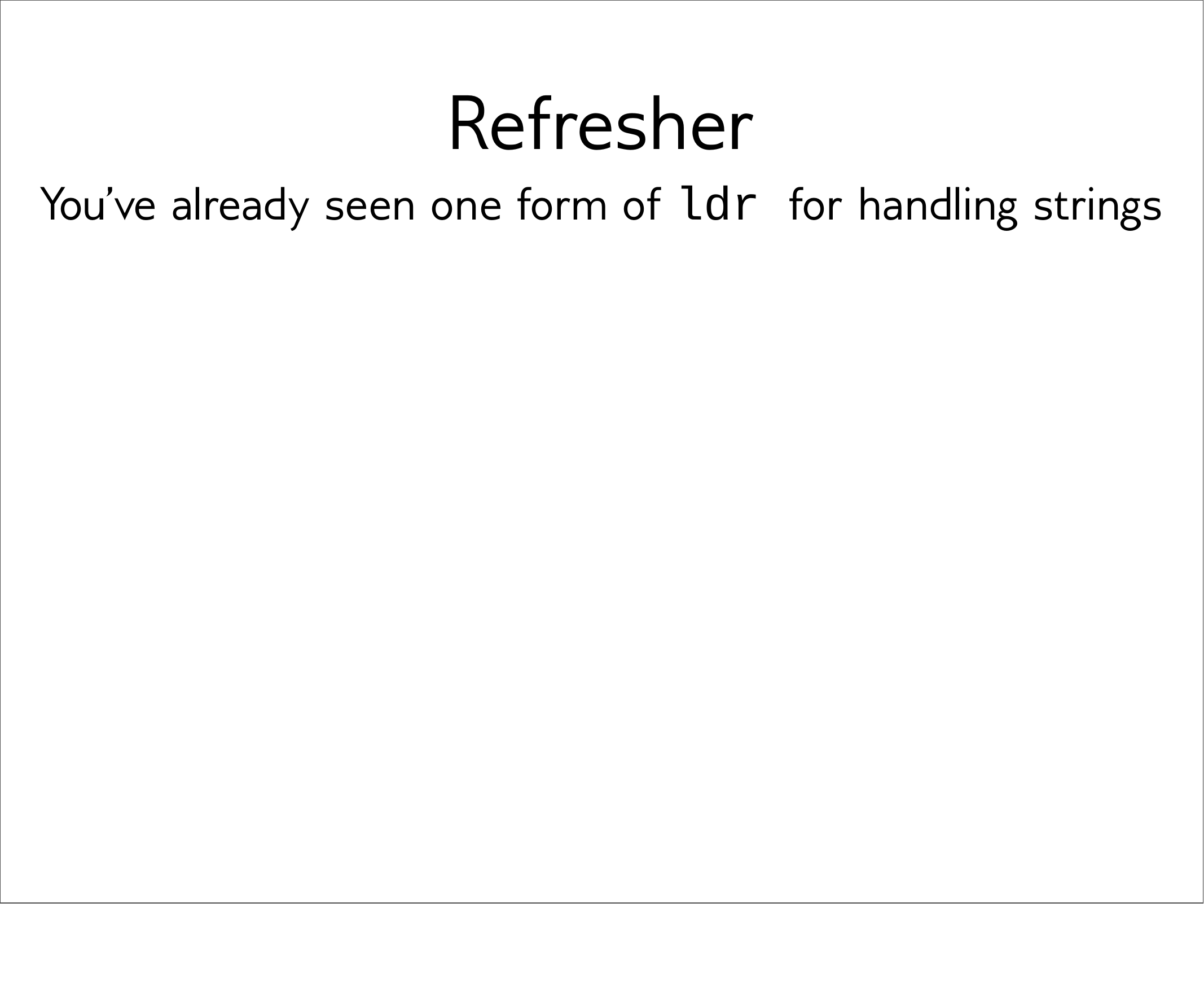

# Refresher
You’ve already seen one form of ldr for handling strings